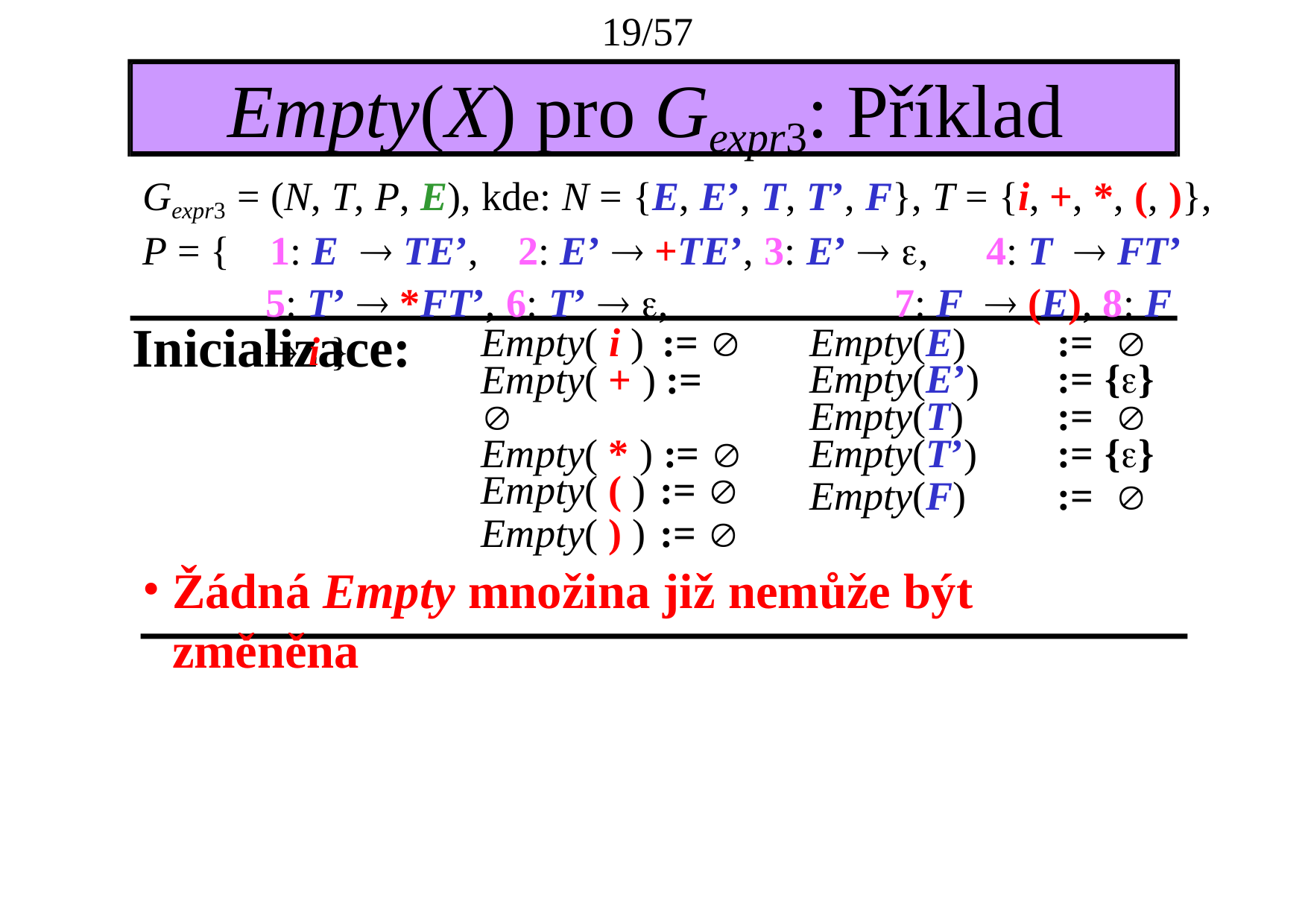

19/57

# Empty(X) pro Gexpr3: Příklad
Gexpr3 = (N, T, P, E), kde: N = {E, E’, T, T’, F}, T = {i, +, *, (, )},
P = {	1: E	→ TE’,	2: E’ → +TE’, 3: E’ → ε,	4: T	→ FT’
5: T’ → *FT’, 6: T’ → ε,	7: F	→ (E), 8: F	→ i }
Inicializace:

Empty( i )	:= ∅
Empty( + ) := ∅
Empty( * ) := ∅
Empty( ( ) := ∅
Empty( ) ) := ∅
Empty(E)	:=	∅
Empty(E’)	:= {ε}
Empty(T)	:=	∅
Empty(T’)	:= {ε}
Empty(F)	:=	∅
Žádná Empty množina již nemůže být změněna